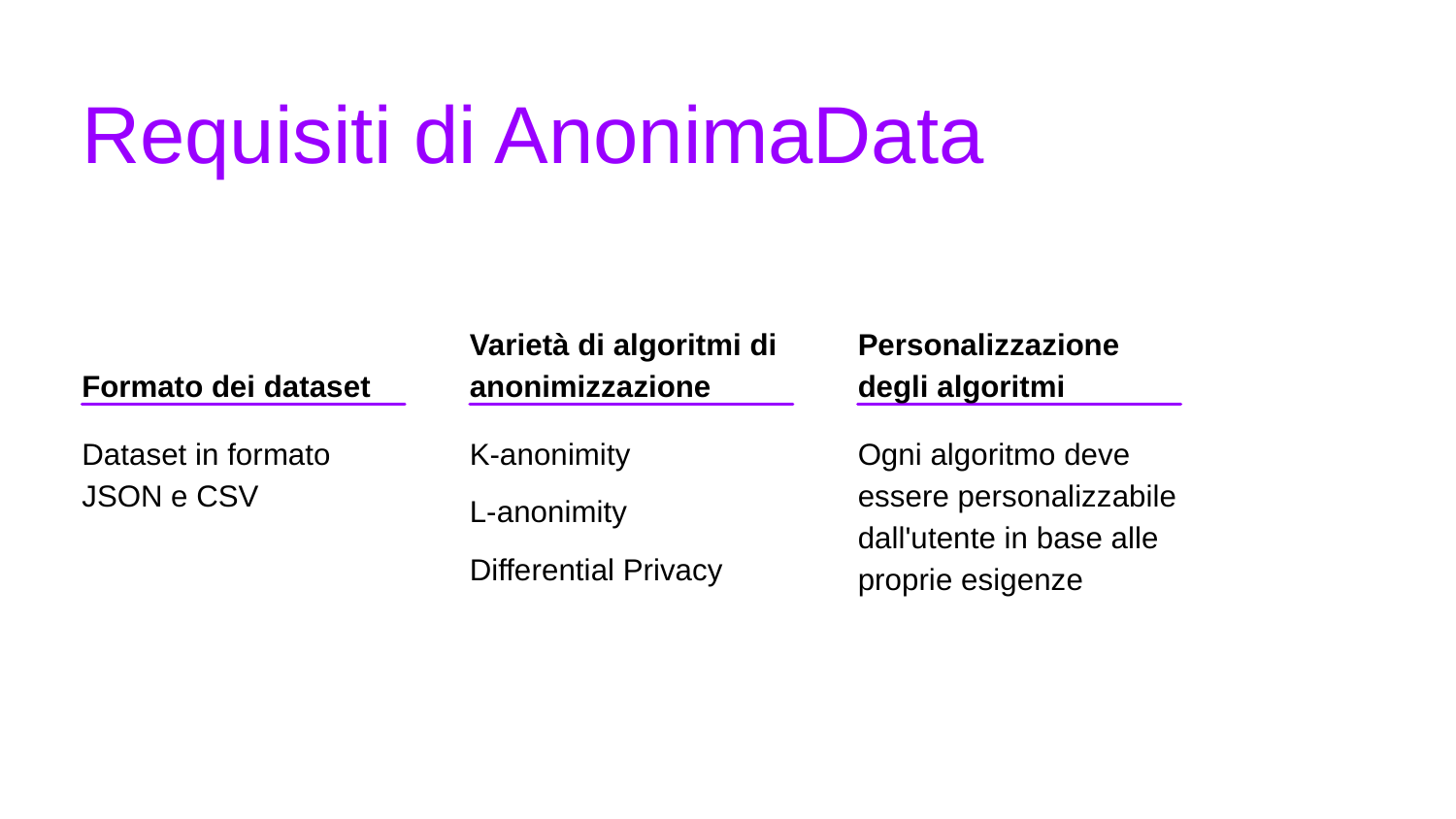

# Requisiti di AnonimaData
Formato dei dataset
Varietà di algoritmi di anonimizzazione
Personalizzazione degli algoritmi
Dataset in formato JSON e CSV
K-anonimity
L-anonimity
Differential Privacy
Ogni algoritmo deve essere personalizzabile dall'utente in base alle proprie esigenze